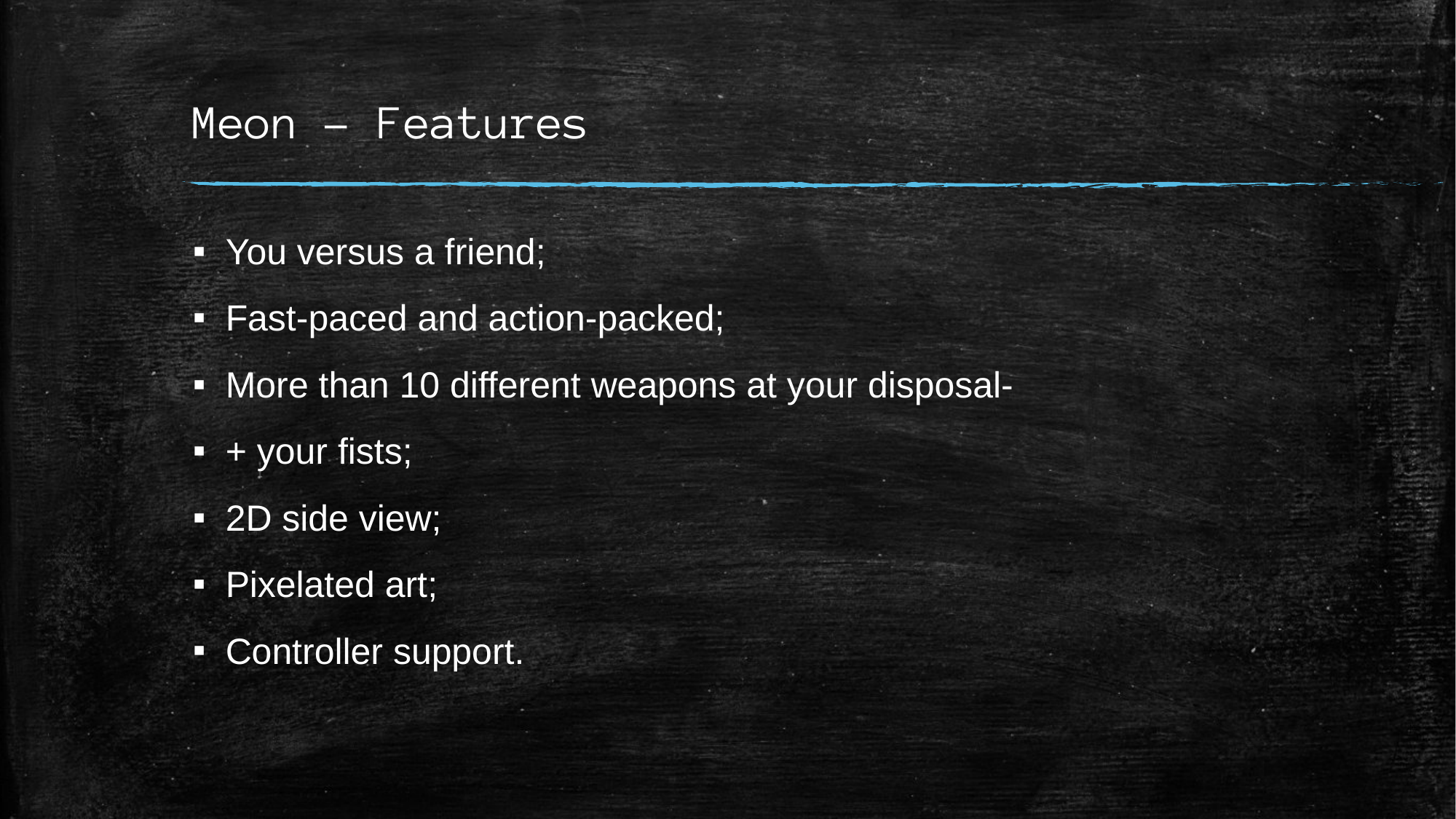

# Meon - Features
You versus a friend;
Fast-paced and action-packed;
More than 10 different weapons at your disposal-
+ your fists;
2D side view;
Pixelated art;
Controller support.